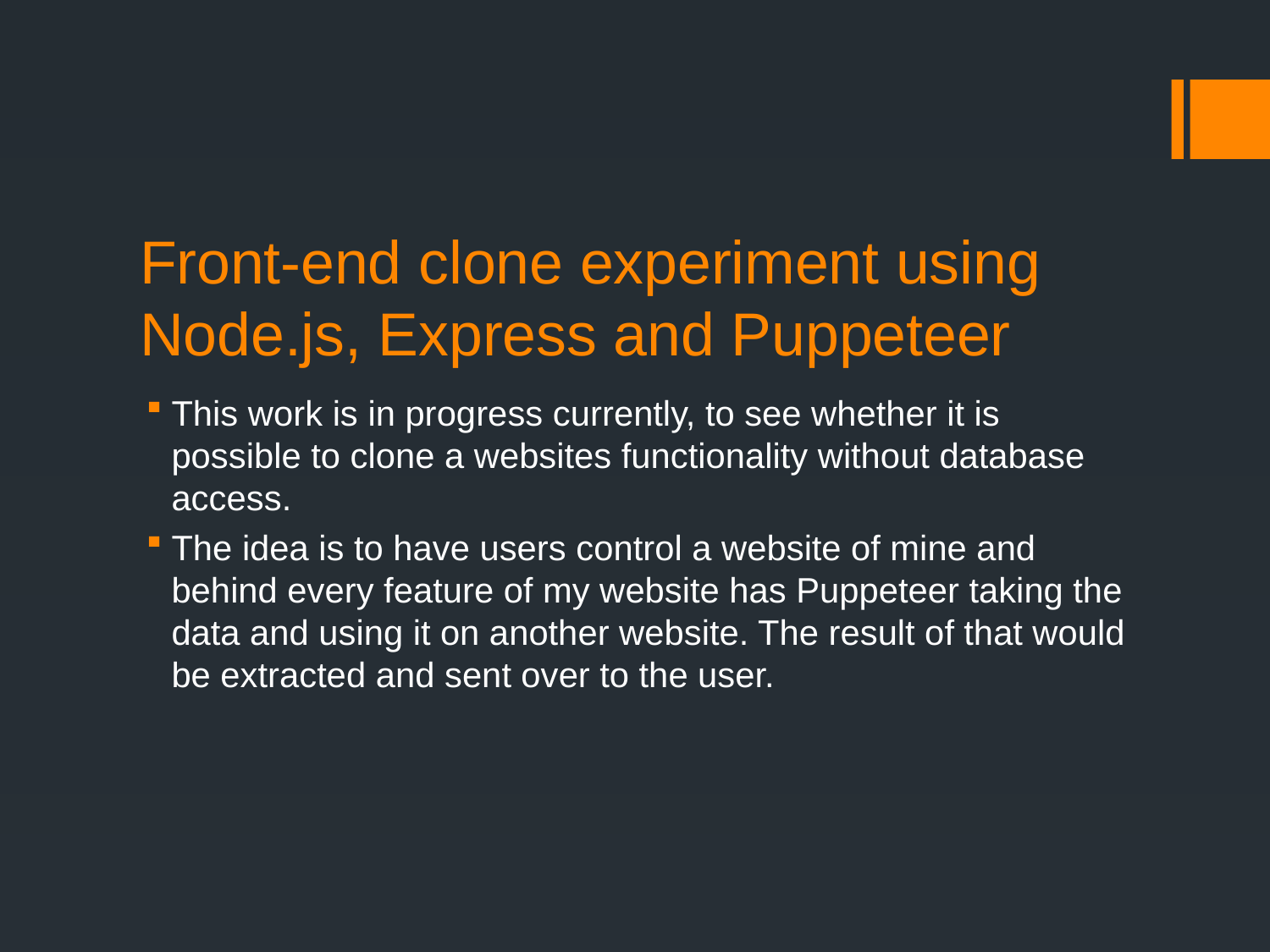

# Front-end clone experiment using Node.js, Express and Puppeteer
This work is in progress currently, to see whether it is possible to clone a websites functionality without database access.
The idea is to have users control a website of mine and behind every feature of my website has Puppeteer taking the data and using it on another website. The result of that would be extracted and sent over to the user.